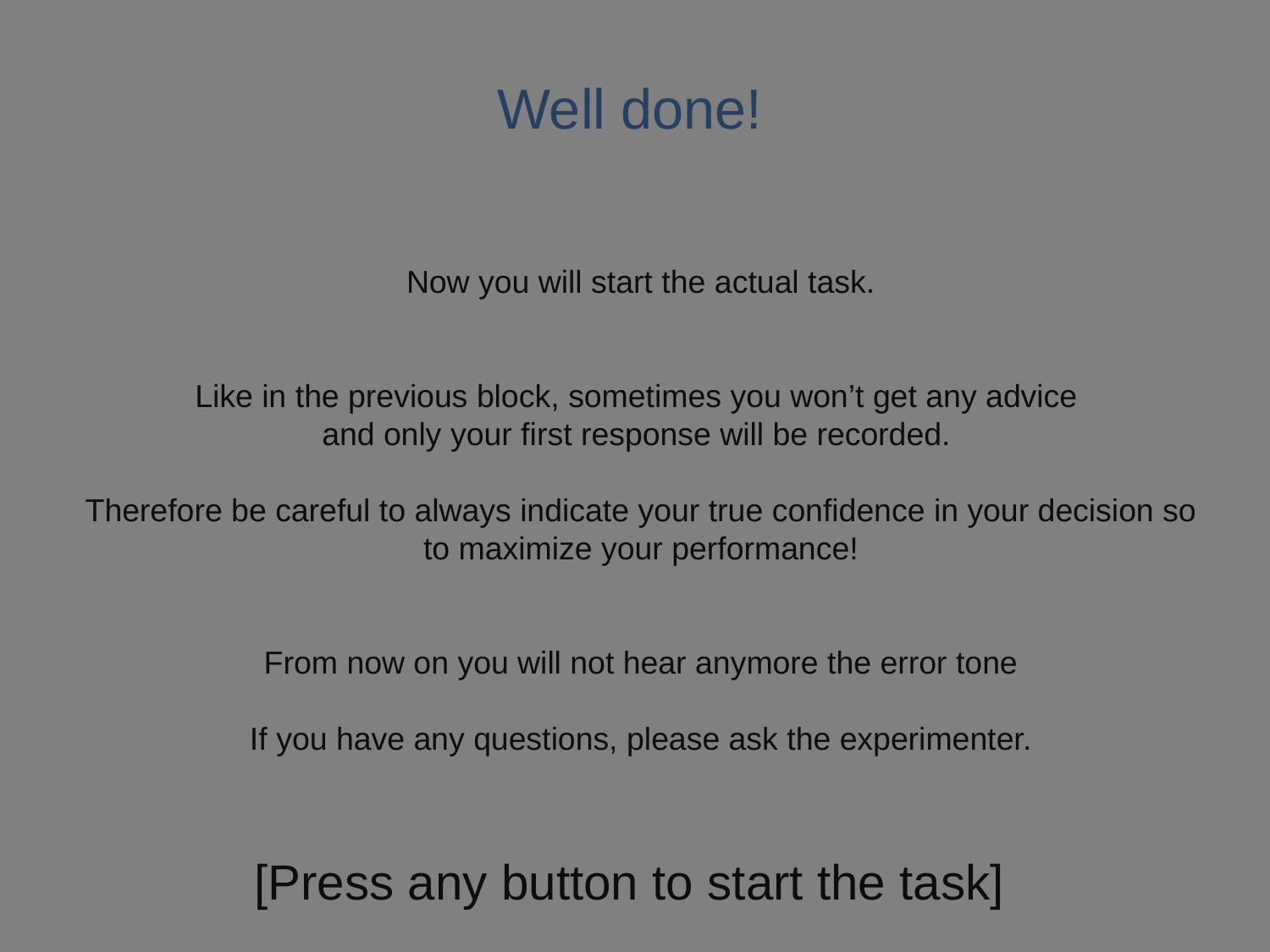

Well done!

Now you will start the actual task.

Like in the previous block, sometimes you won’t get any advice
and only your first response will be recorded.

Therefore be careful to always indicate your true confidence in your decision so to maximize your performance!

From now on you will not hear anymore the error tone

If you have any questions, please ask the experimenter.

[Press any button to start the task]